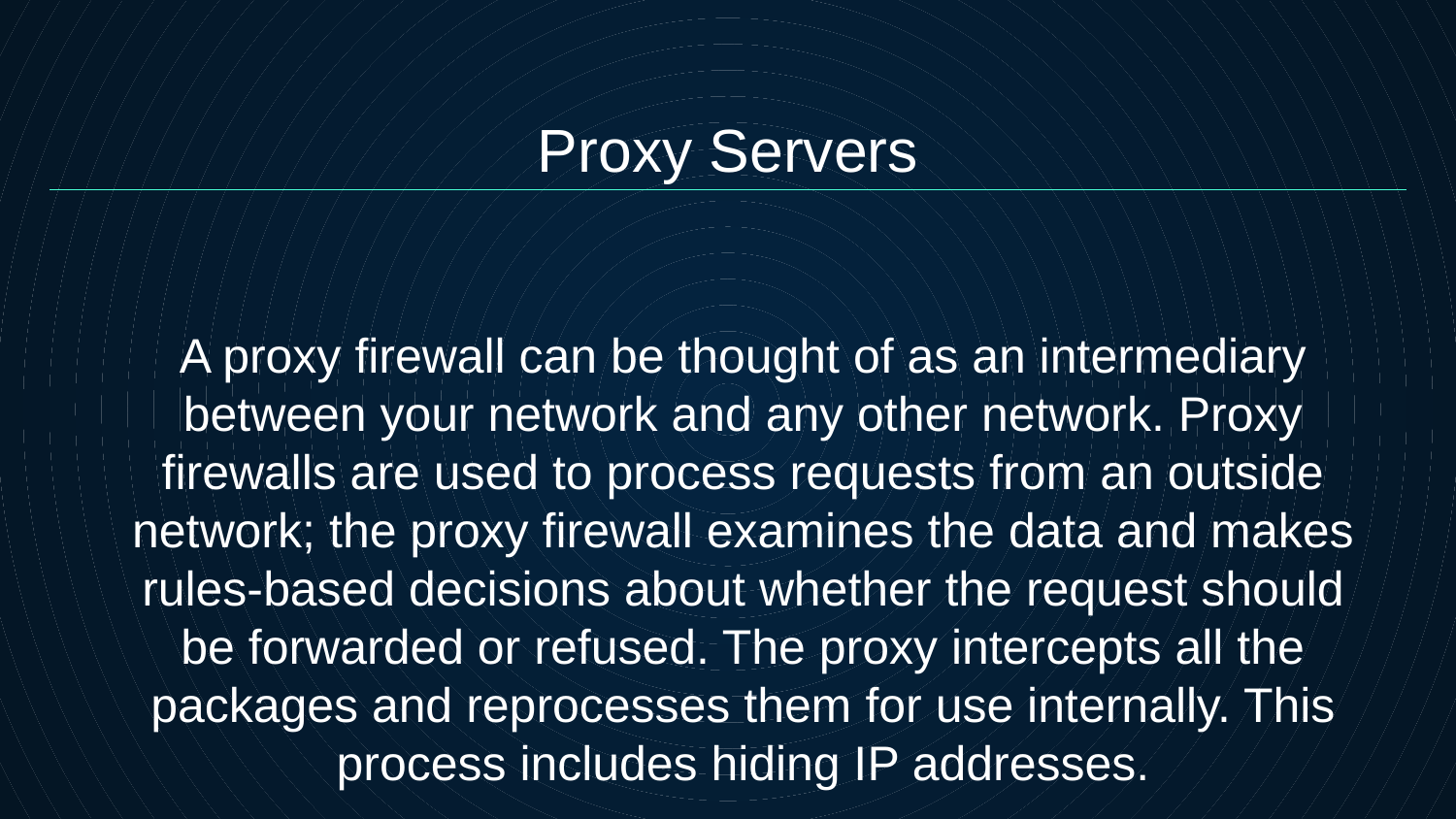

Proxy Servers
A proxy firewall can be thought of as an intermediary between your network and any other network. Proxy firewalls are used to process requests from an outside network; the proxy firewall examines the data and makes rules-based decisions about whether the request should be forwarded or refused. The proxy intercepts all the packages and reprocesses them for use internally. This process includes hiding IP addresses.